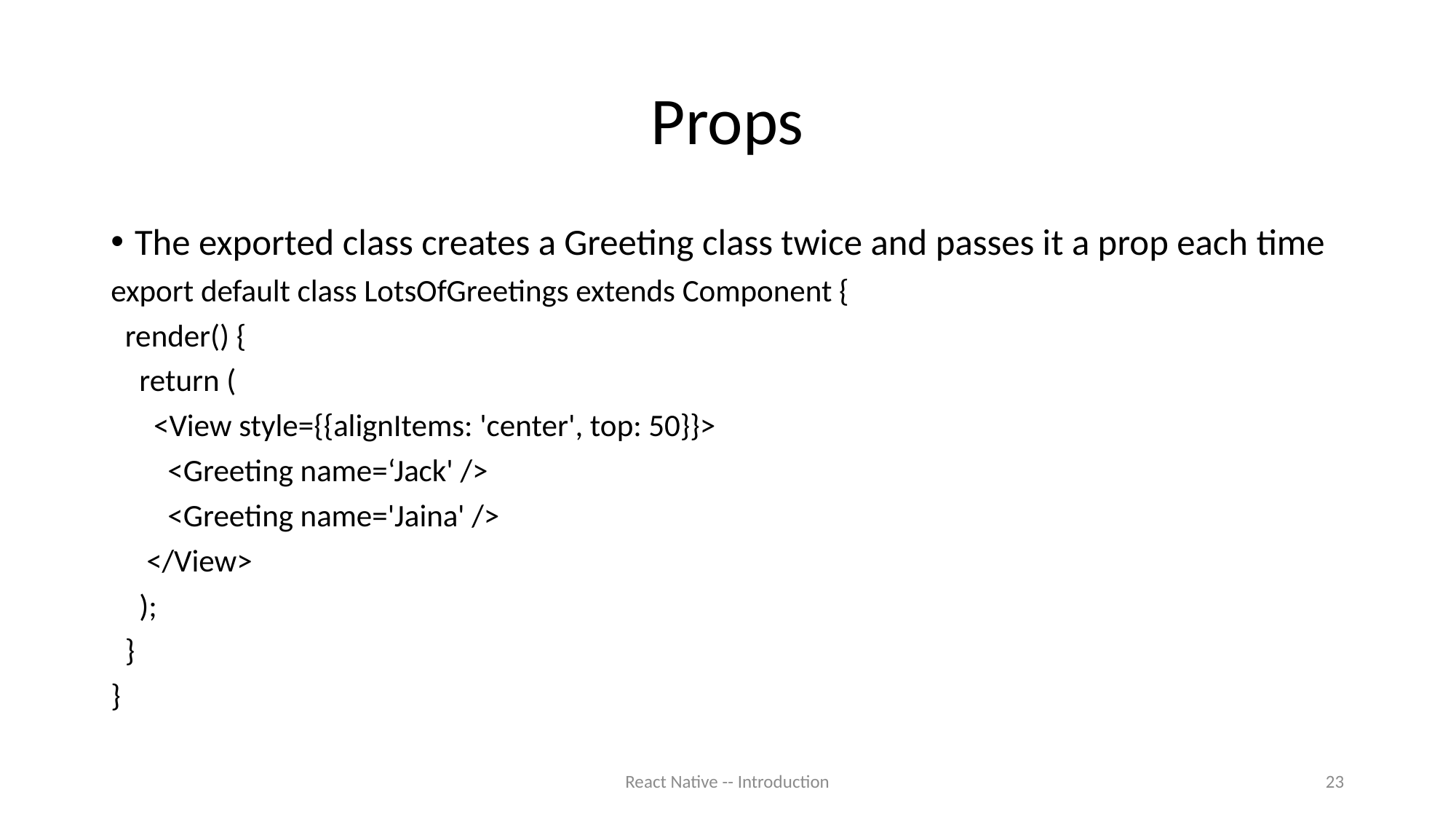

# Props
The exported class creates a Greeting class twice and passes it a prop each time
export default class LotsOfGreetings extends Component {
  render() {
    return (
      <View style={{alignItems: 'center', top: 50}}>
        <Greeting name=‘Jack' />
        <Greeting name='Jaina' />
     </View>
    );
  }
}
React Native -- Introduction
23